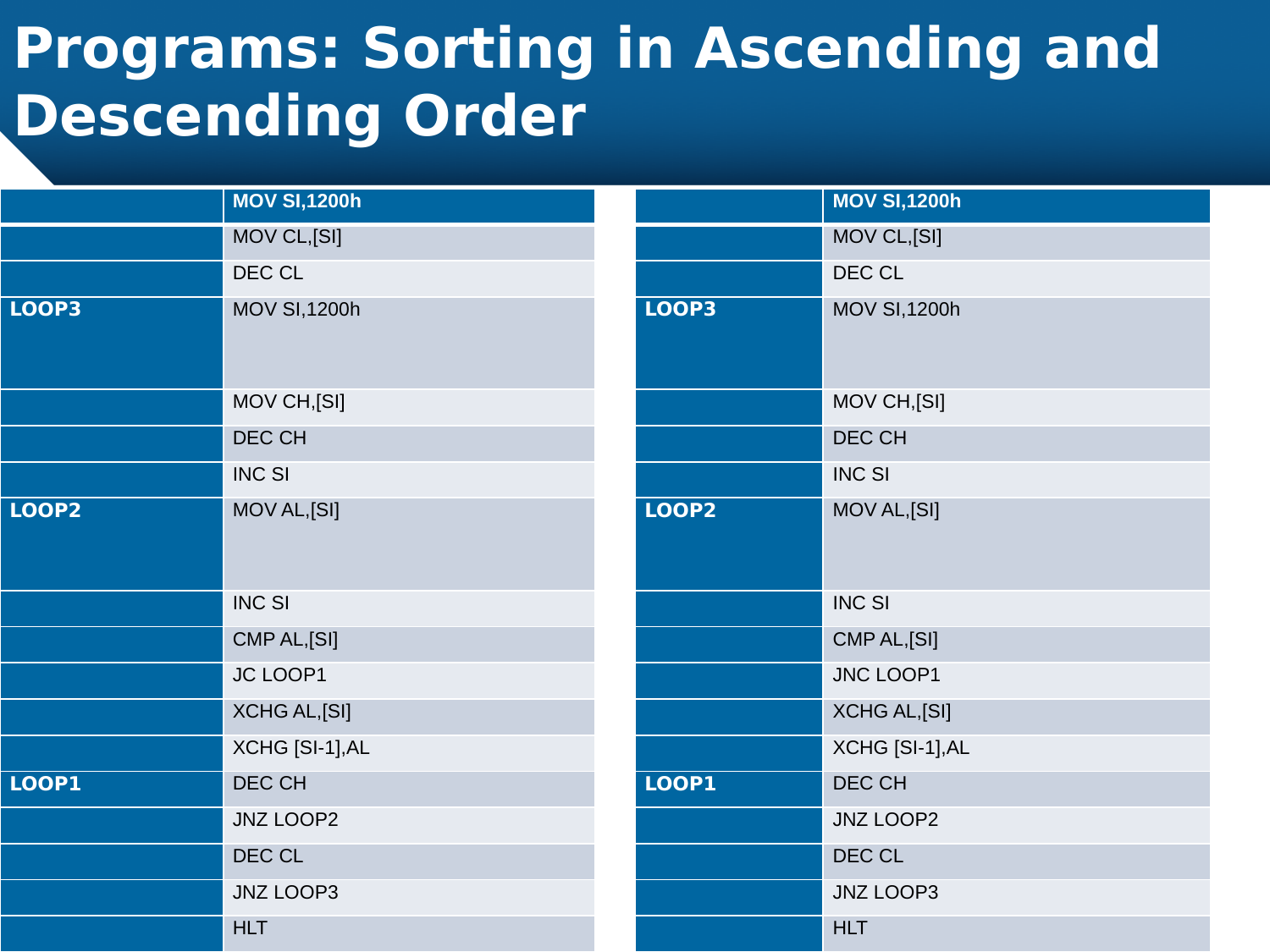

# Programs: Sorting in Ascending and Descending Order
|  | MOV SI,1200h |
| --- | --- |
|  | MOV CL,[SI] |
|  | DEC CL |
| LOOP3 | MOV SI,1200h |
|  | MOV CH,[SI] |
|  | DEC CH |
|  | INC SI |
| LOOP2 | MOV AL,[SI] |
|  | INC SI |
|  | CMP AL,[SI] |
|  | JC LOOP1 |
|  | XCHG AL,[SI] |
|  | XCHG [SI-1],AL |
| LOOP1 | DEC CH |
|  | JNZ LOOP2 |
|  | DEC CL |
|  | JNZ LOOP3 |
|  | HLT |
|  | MOV SI,1200h |
| --- | --- |
|  | MOV CL,[SI] |
|  | DEC CL |
| LOOP3 | MOV SI,1200h |
|  | MOV CH,[SI] |
|  | DEC CH |
|  | INC SI |
| LOOP2 | MOV AL,[SI] |
|  | INC SI |
|  | CMP AL,[SI] |
|  | JNC LOOP1 |
|  | XCHG AL,[SI] |
|  | XCHG [SI-1],AL |
| LOOP1 | DEC CH |
|  | JNZ LOOP2 |
|  | DEC CL |
|  | JNZ LOOP3 |
|  | HLT |
10